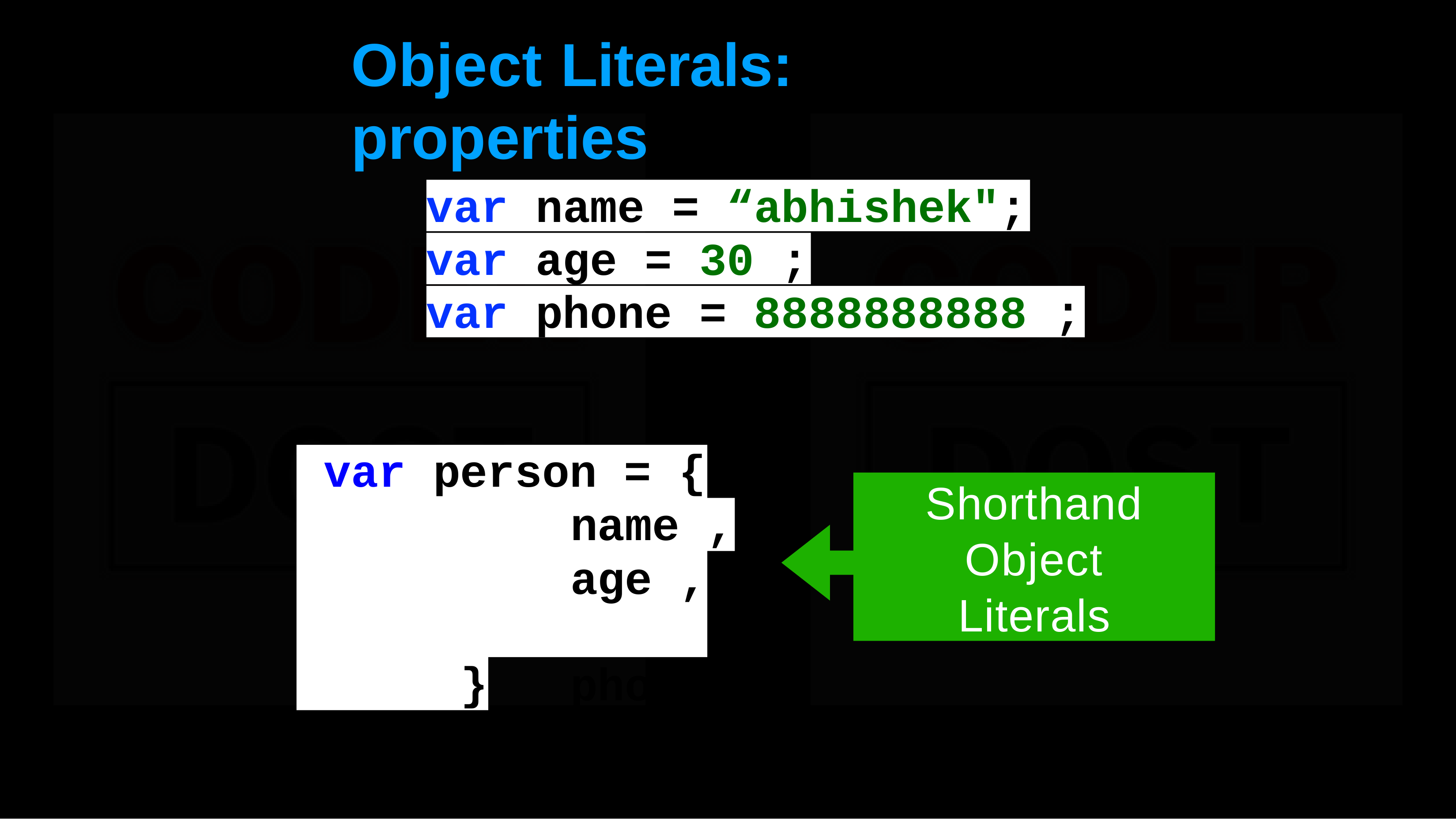

# Object	Literals:	properties
var name = “abhishek";
var age = 30 ;
var phone = 8888888888 ;
var person = {

Shorthand  Object  Literals
name ,

age ,  phone
}